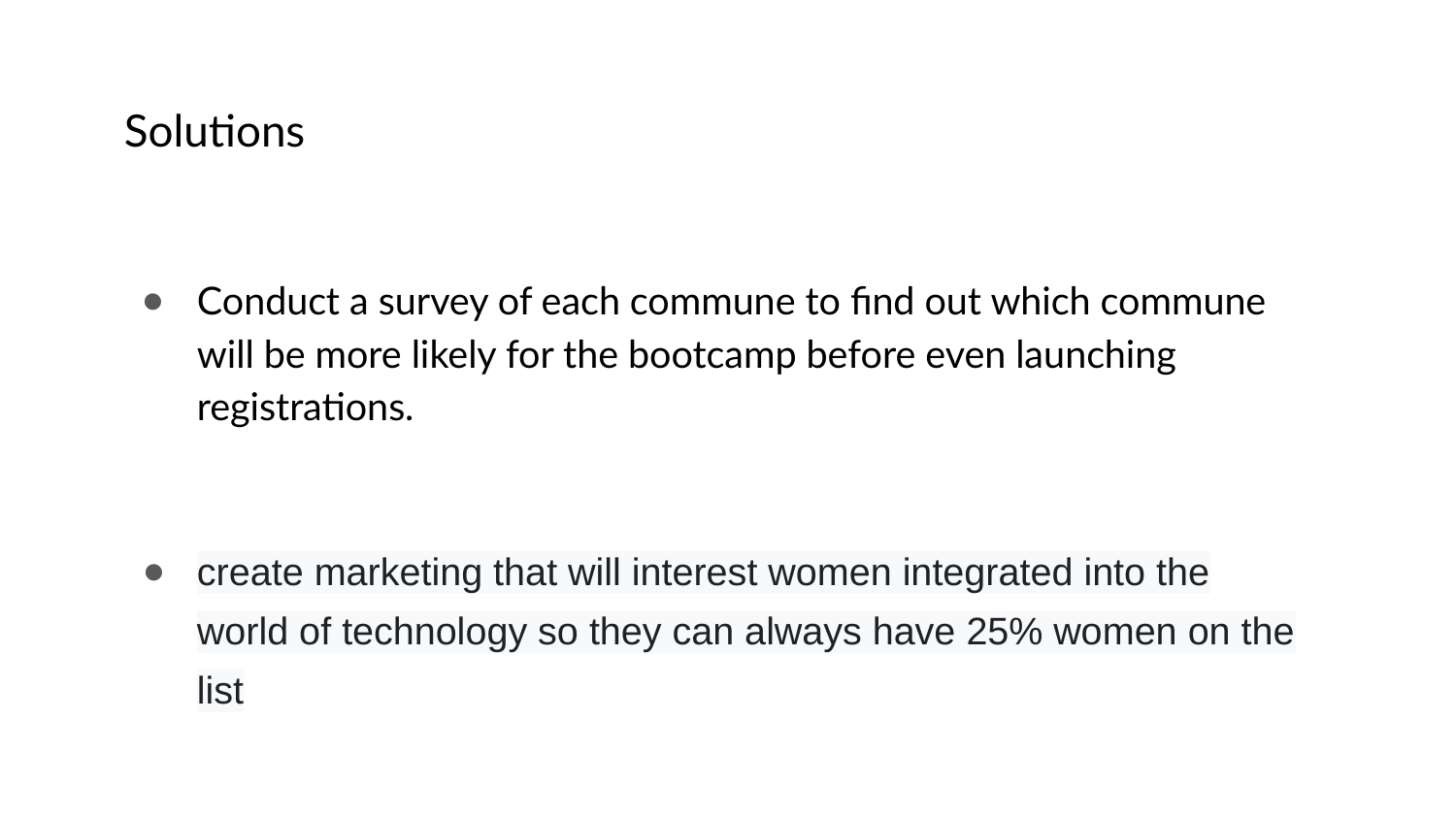

Solutions

Conduct a survey of each commune to find out which commune will be more likely for the bootcamp before even launching registrations.

create marketing that will interest women integrated into the world of technology so they can always have 25% women on the list

#